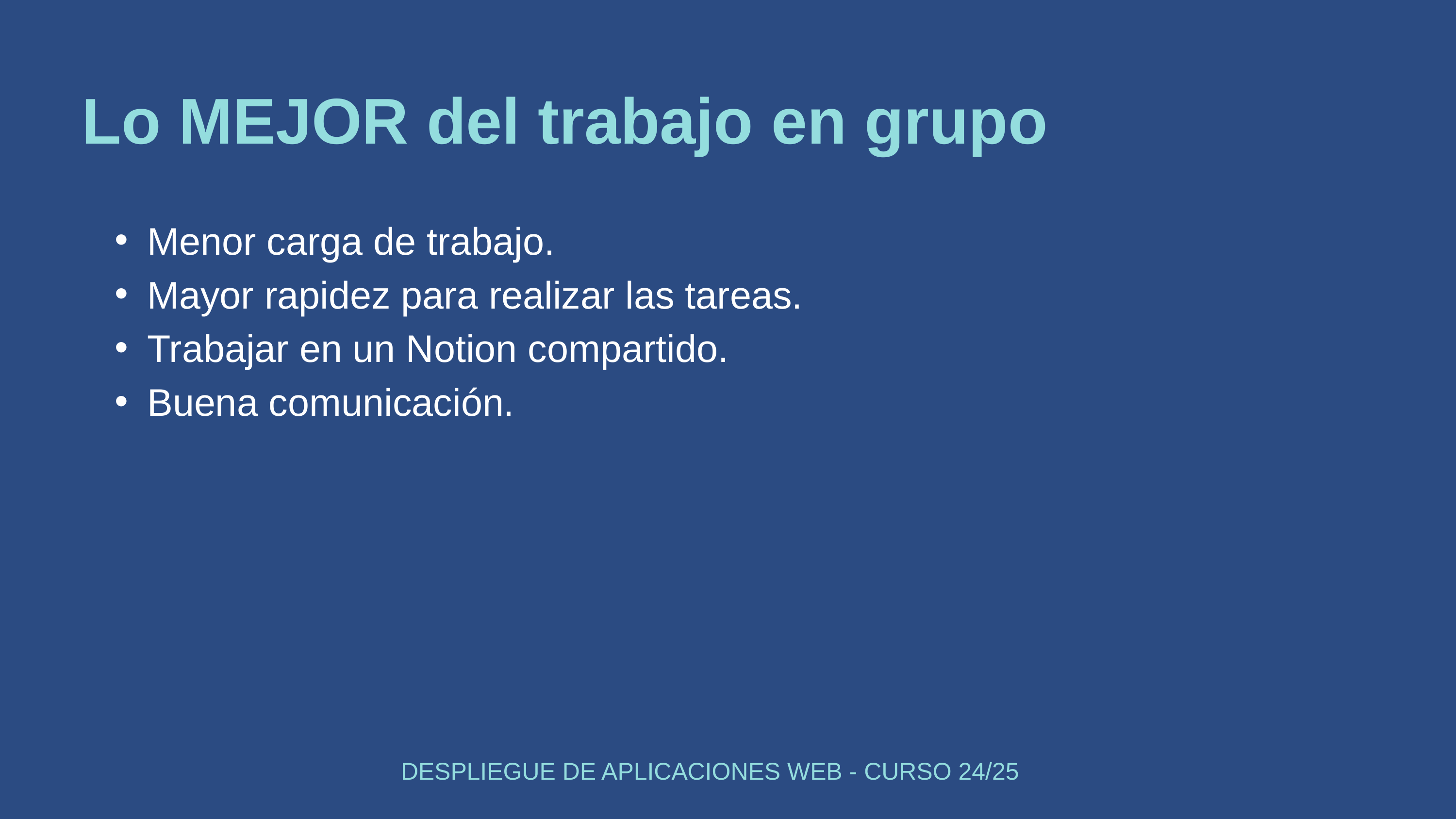

Lo MEJOR del trabajo en grupo
Menor carga de trabajo.
Mayor rapidez para realizar las tareas.
Trabajar en un Notion compartido.
Buena comunicación.
DESPLIEGUE DE APLICACIONES WEB - CURSO 24/25